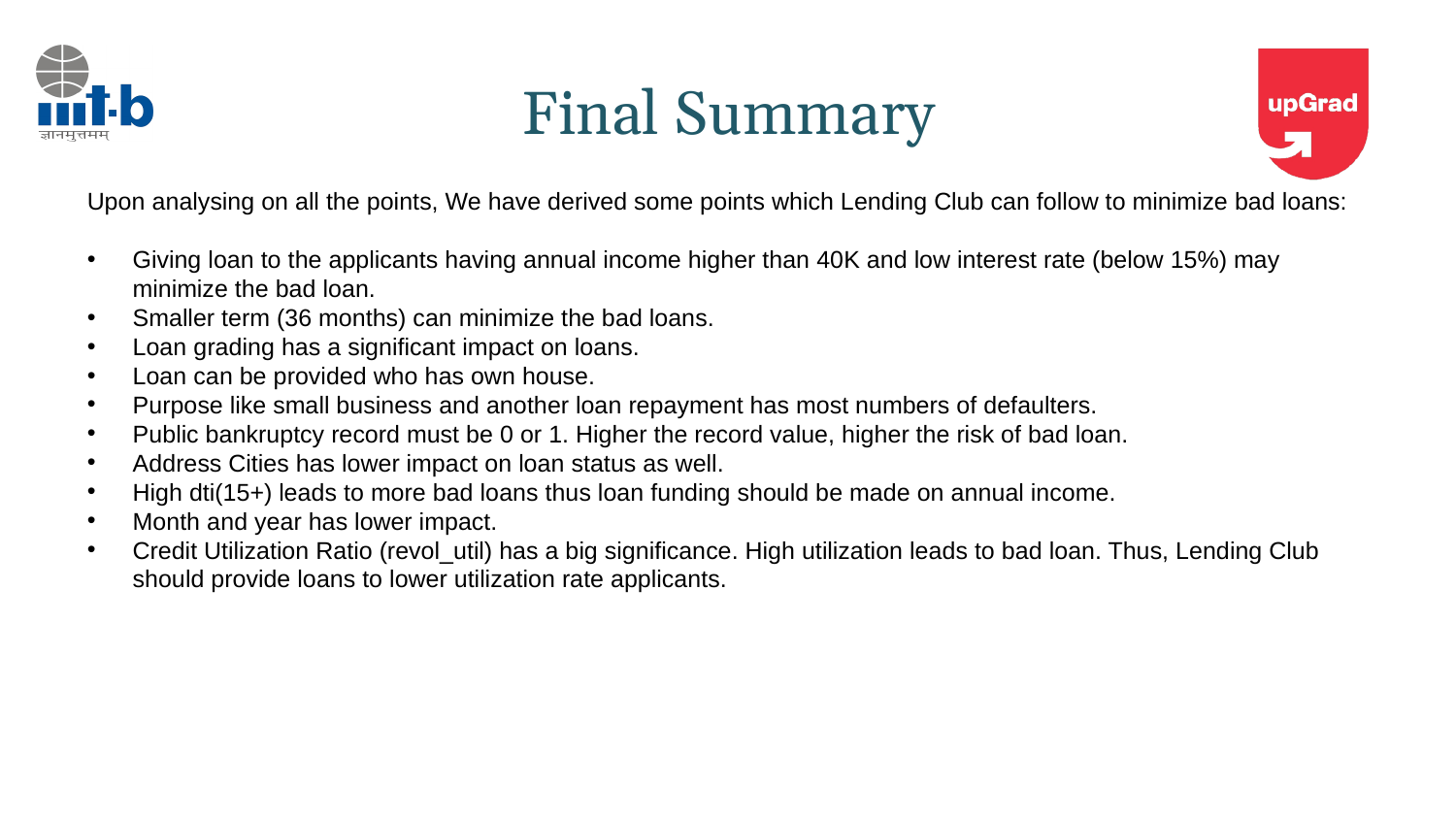

Final Summary
Upon analysing on all the points, We have derived some points which Lending Club can follow to minimize bad loans:

Giving loan to the applicants having annual income higher than 40K and low interest rate (below 15%) may minimize the bad loan.
Smaller term (36 months) can minimize the bad loans.
Loan grading has a significant impact on loans.
Loan can be provided who has own house.
Purpose like small business and another loan repayment has most numbers of defaulters.
Public bankruptcy record must be 0 or 1. Higher the record value, higher the risk of bad loan.
Address Cities has lower impact on loan status as well.
High dti(15+) leads to more bad loans thus loan funding should be made on annual income.
Month and year has lower impact.
Credit Utilization Ratio (revol_util) has a big significance. High utilization leads to bad loan. Thus, Lending Club should provide loans to lower utilization rate applicants.